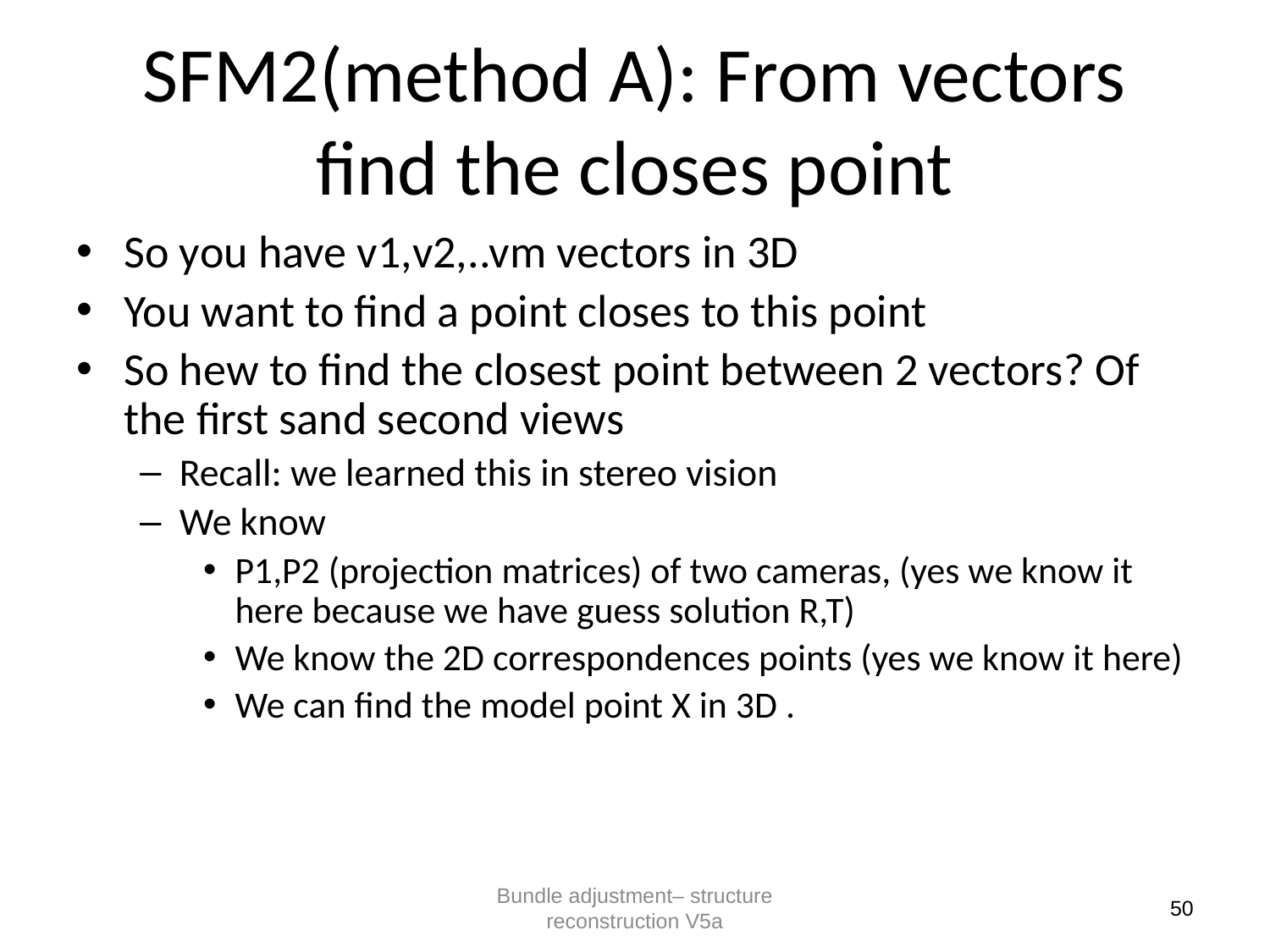

# SFM2(method A): From vectors find the closes point
So you have v1,v2,..vm vectors in 3D
You want to find a point closes to this point
So hew to find the closest point between 2 vectors? Of the first sand second views
Recall: we learned this in stereo vision
We know
P1,P2 (projection matrices) of two cameras, (yes we know it here because we have guess solution R,T)
We know the 2D correspondences points (yes we know it here)
We can find the model point X in 3D .

Bundle adjustment– structure reconstruction V5a
50